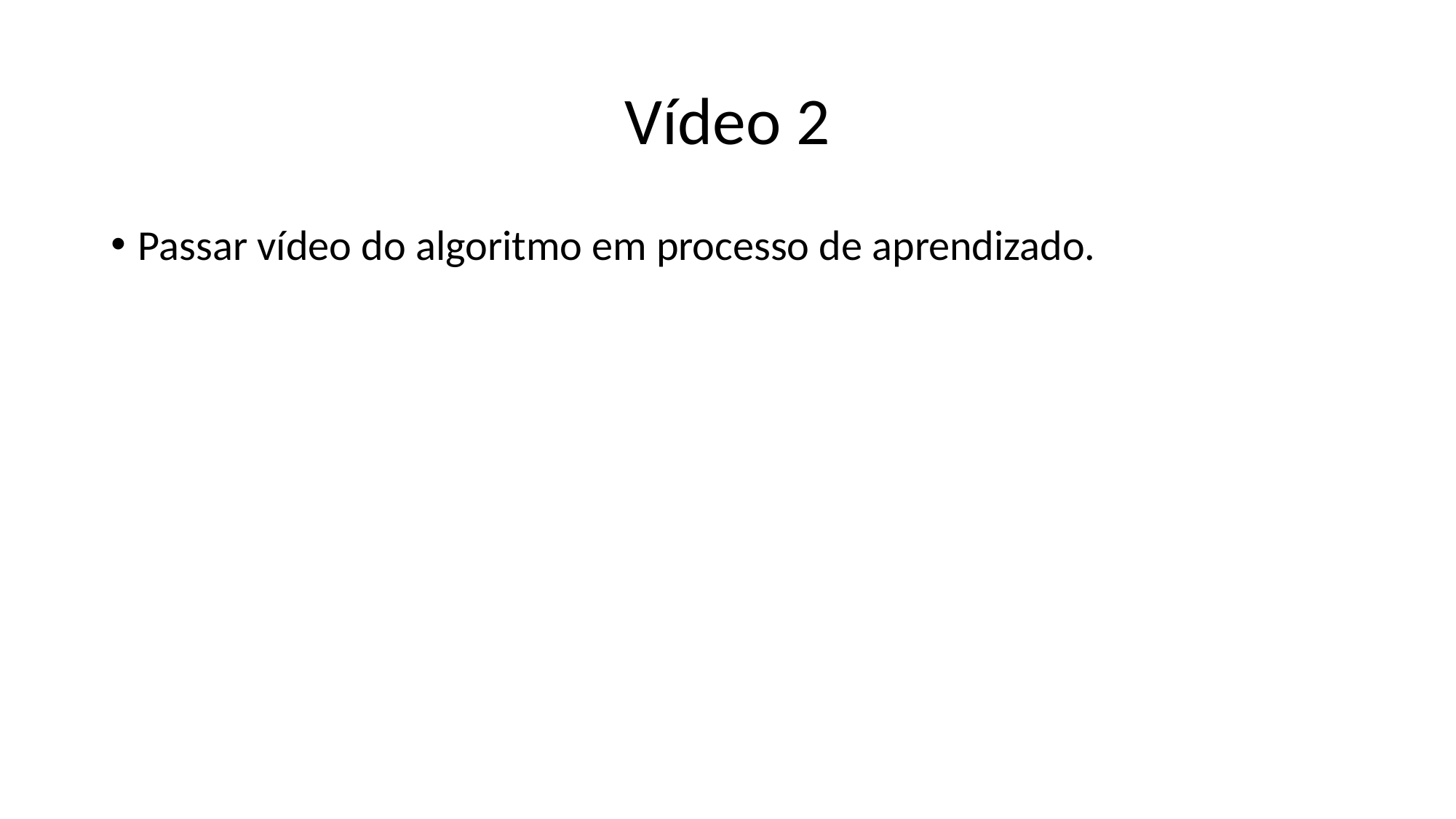

# Vídeo 2
Passar vídeo do algoritmo em processo de aprendizado.